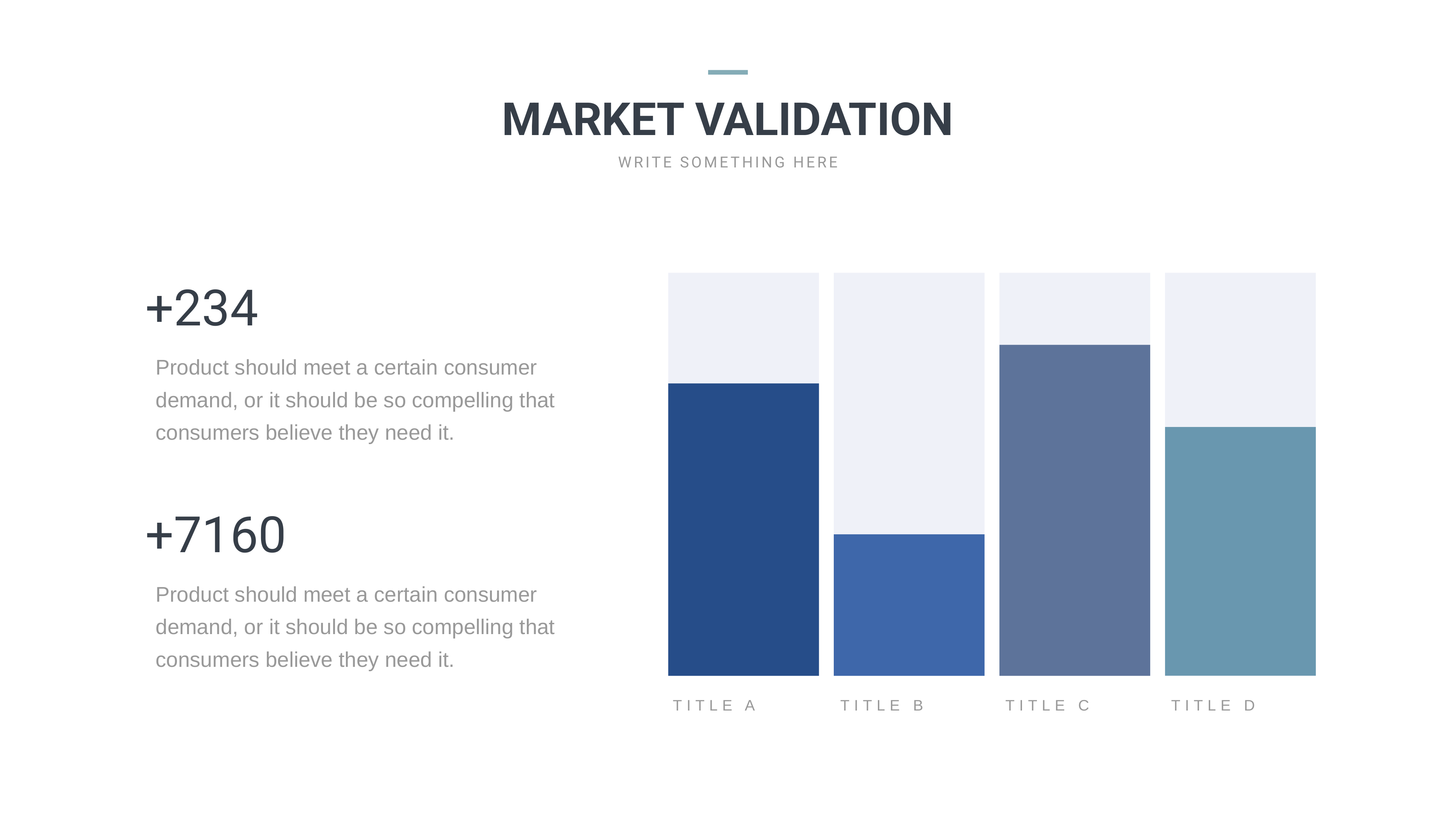

MARKET VALIDATION
WRITE SOMETHING HERE
+234
Product should meet a certain consumer demand, or it should be so compelling that consumers believe they need it.

TITLE A
TITLE B
TITLE C
TITLE D
+7160
Product should meet a certain consumer demand, or it should be so compelling that consumers believe they need it.